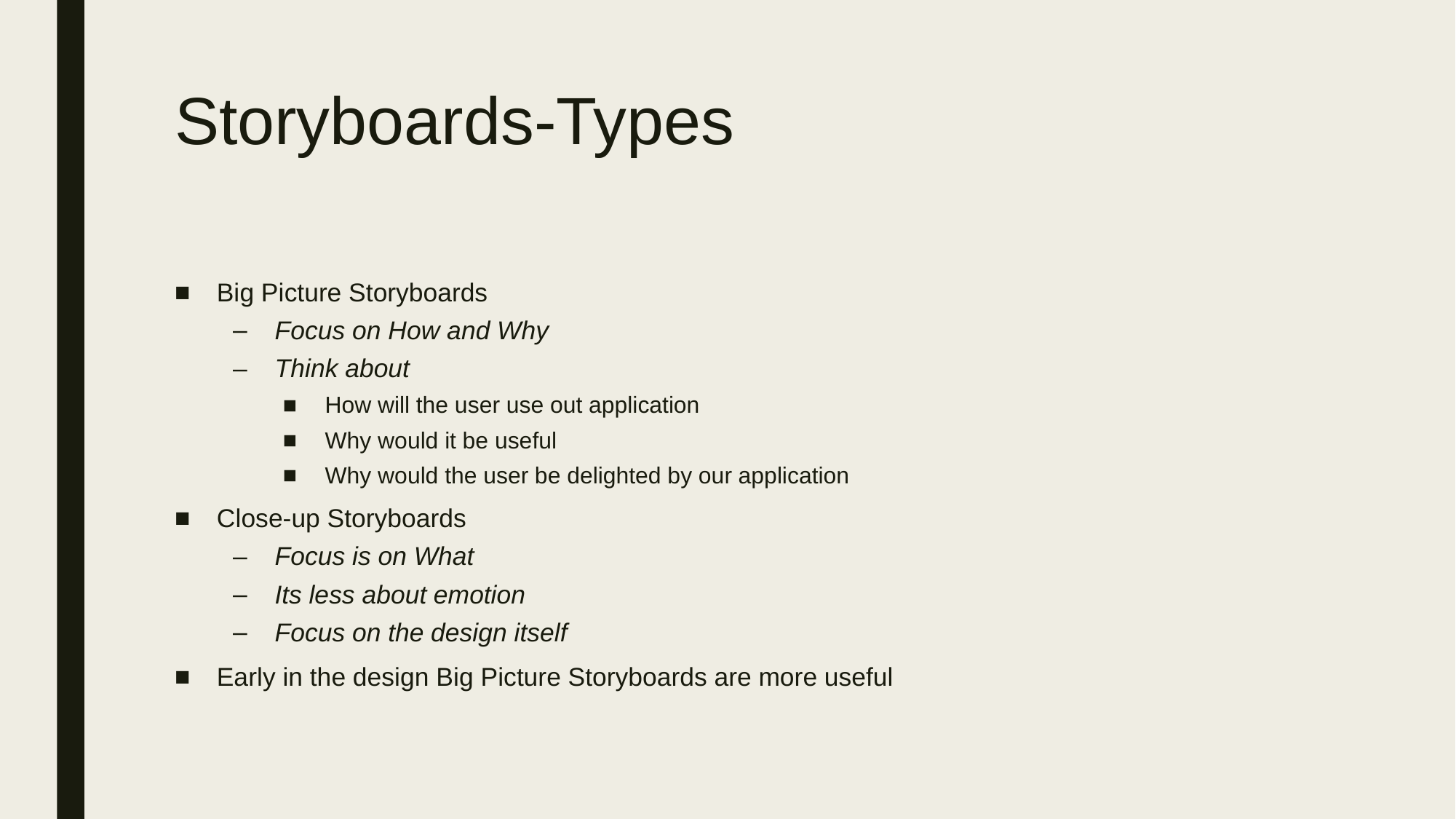

# Storyboards-Types
Big Picture Storyboards
Focus on How and Why
Think about
How will the user use out application
Why would it be useful
Why would the user be delighted by our application
Close-up Storyboards
Focus is on What
Its less about emotion
Focus on the design itself
Early in the design Big Picture Storyboards are more useful